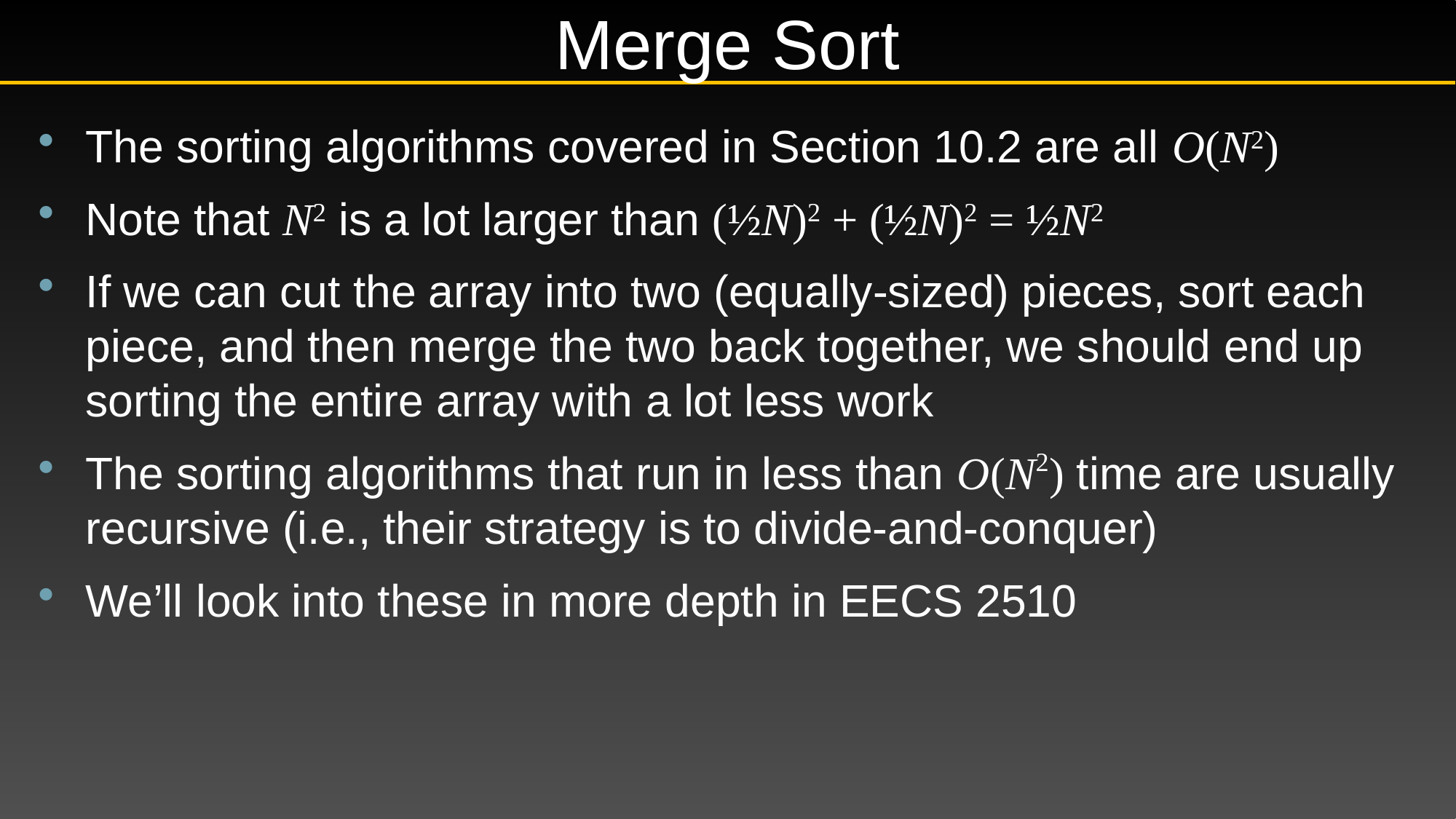

# Merge Sort
The sorting algorithms covered in Section 10.2 are all O(N2)
Note that N2 is a lot larger than (½N)2 + (½N)2 = ½N2
If we can cut the array into two (equally-sized) pieces, sort each piece, and then merge the two back together, we should end up sorting the entire array with a lot less work
The sorting algorithms that run in less than O(N2) time are usually recursive (i.e., their strategy is to divide-and-conquer)
We’ll look into these in more depth in EECS 2510